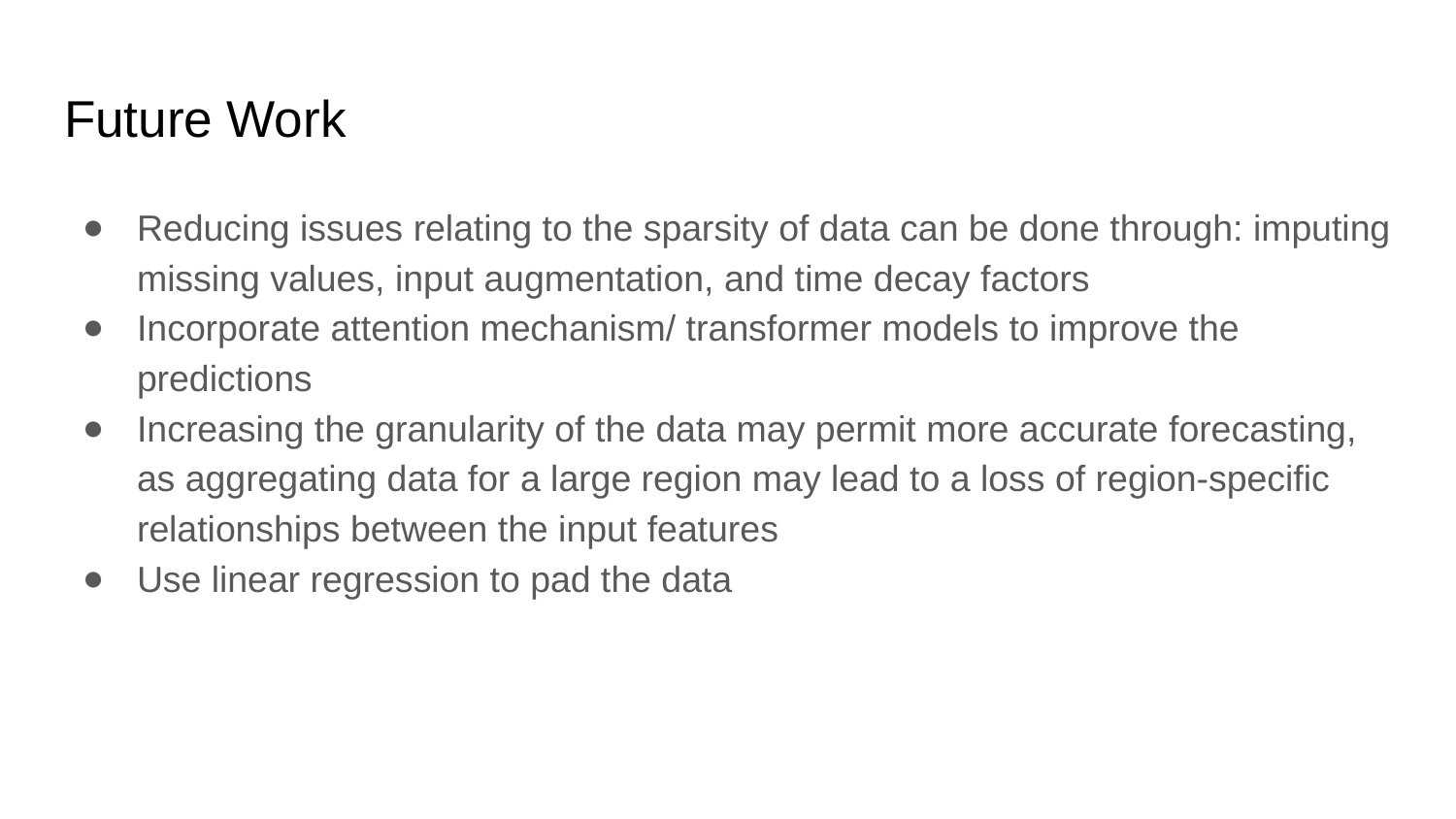

# Future Work
Reducing issues relating to the sparsity of data can be done through: imputing missing values, input augmentation, and time decay factors
Incorporate attention mechanism/ transformer models to improve the predictions
Increasing the granularity of the data may permit more accurate forecasting, as aggregating data for a large region may lead to a loss of region-specific relationships between the input features
Use linear regression to pad the data